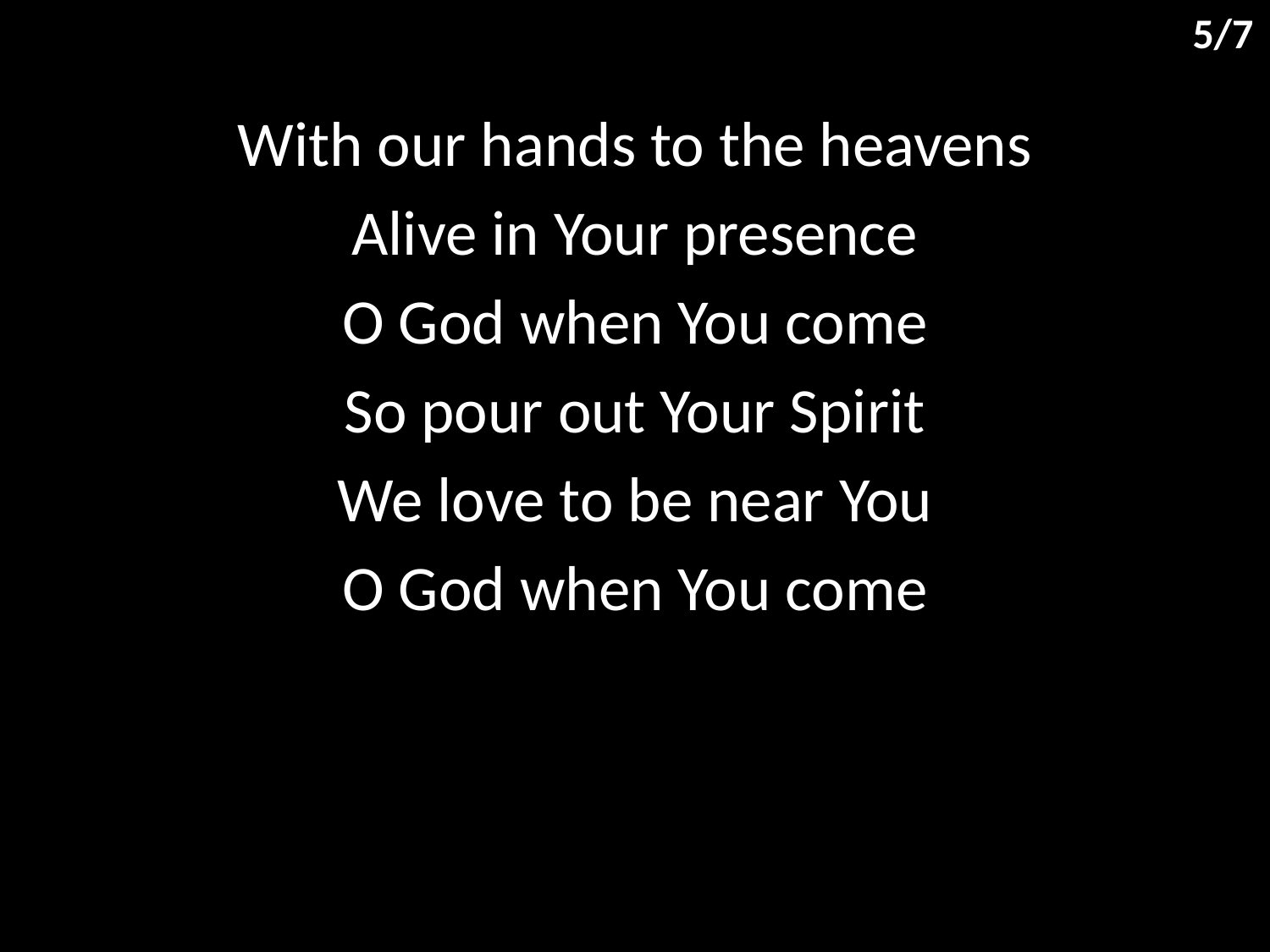

5/7
With our hands to the heavens
Alive in Your presence
O God when You come
So pour out Your Spirit
We love to be near You
O God when You come